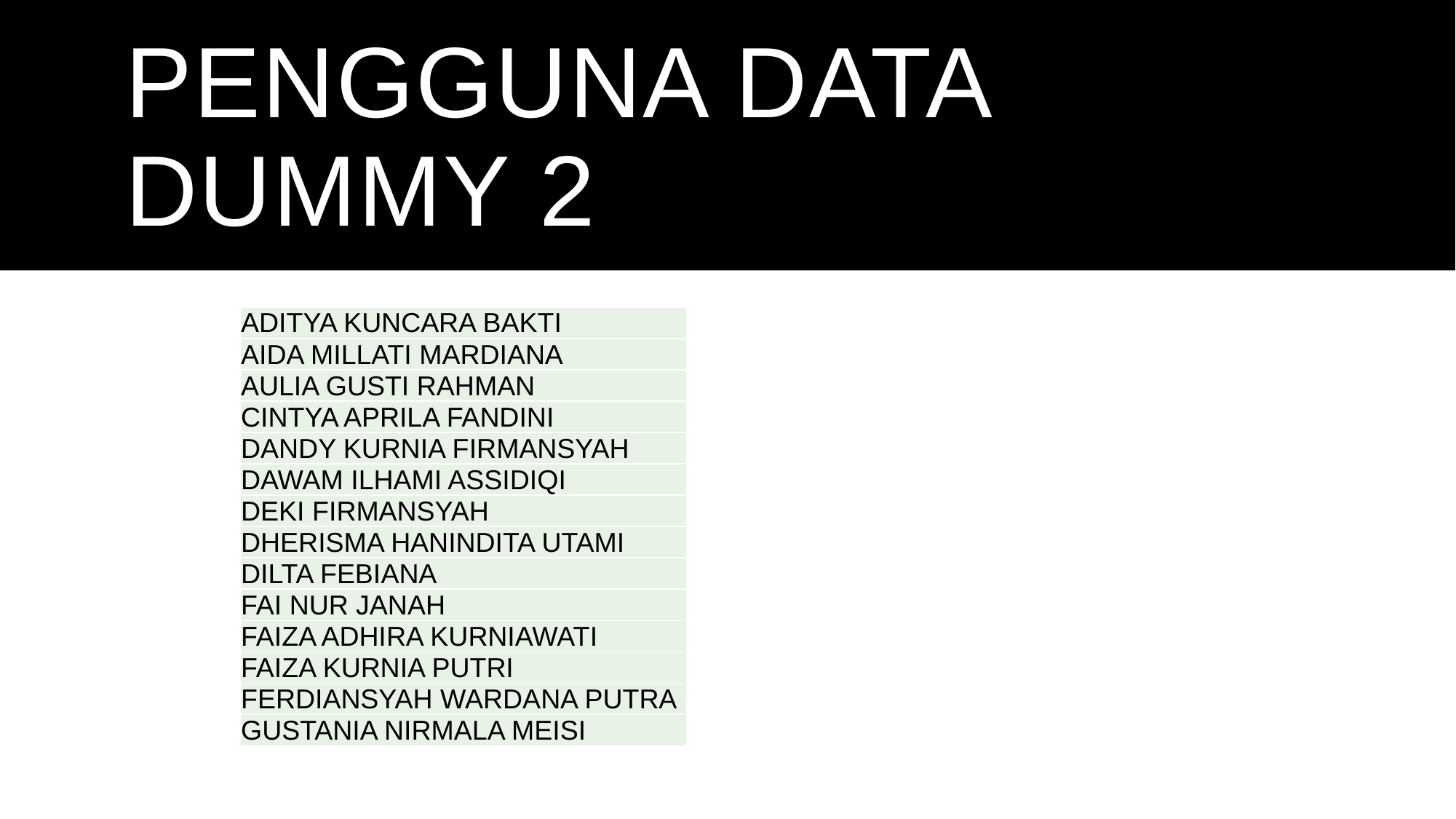

# Pengguna data dummy 2
| ADITYA KUNCARA BAKTI |
| --- |
| AIDA MILLATI MARDIANA |
| AULIA GUSTI RAHMAN |
| CINTYA APRILA FANDINI |
| DANDY KURNIA FIRMANSYAH |
| DAWAM ILHAMI ASSIDIQI |
| DEKI FIRMANSYAH |
| DHERISMA HANINDITA UTAMI |
| DILTA FEBIANA |
| FAI NUR JANAH |
| FAIZA ADHIRA KURNIAWATI |
| FAIZA KURNIA PUTRI |
| FERDIANSYAH WARDANA PUTRA |
| GUSTANIA NIRMALA MEISI |